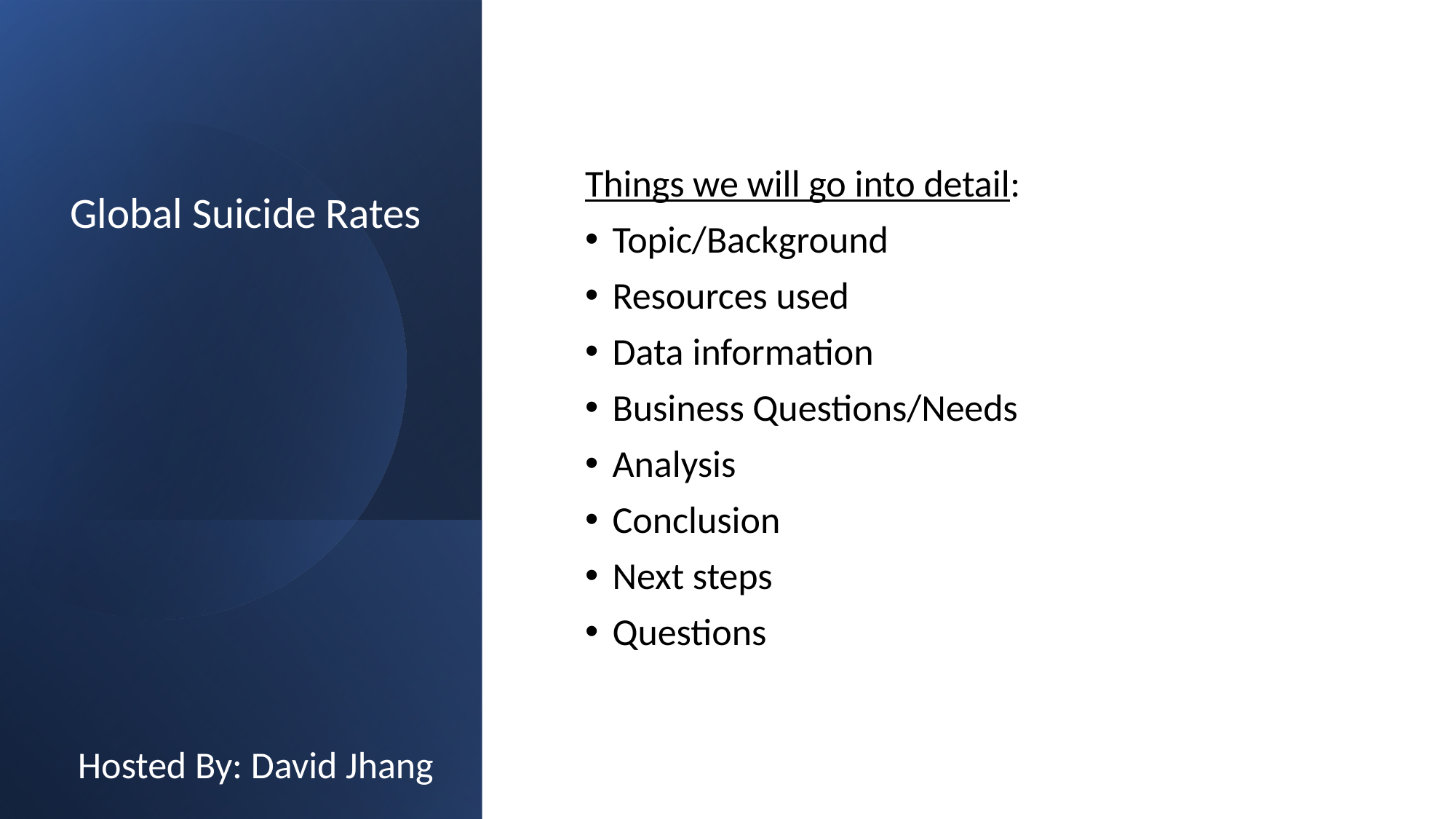

# Global Suicide Rates
Things we will go into detail:
Topic/Background
Resources used
Data information
Business Questions/Needs
Analysis
Conclusion
Next steps
Questions

Hosted By: David Jhang